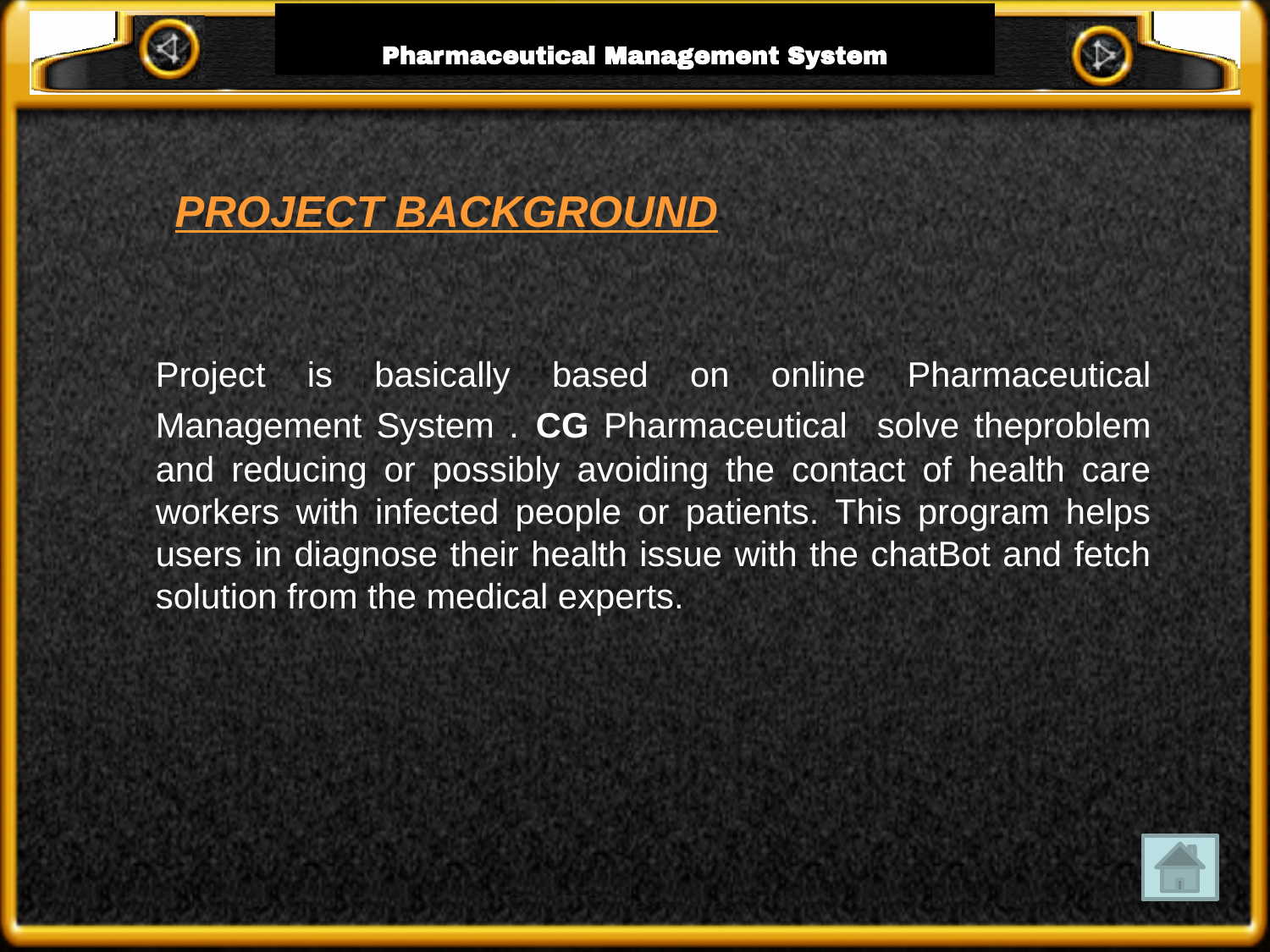

Pharmaceutical Management System
PROJECT BACKGROUND
	Project is basically based on online Pharmaceutical Management System . CG Pharmaceutical  solve theproblem and reducing or possibly avoiding the contact of health care workers with infected people or patients. This program helps users in diagnose their health issue with the chatBot and fetch solution from the medical experts.